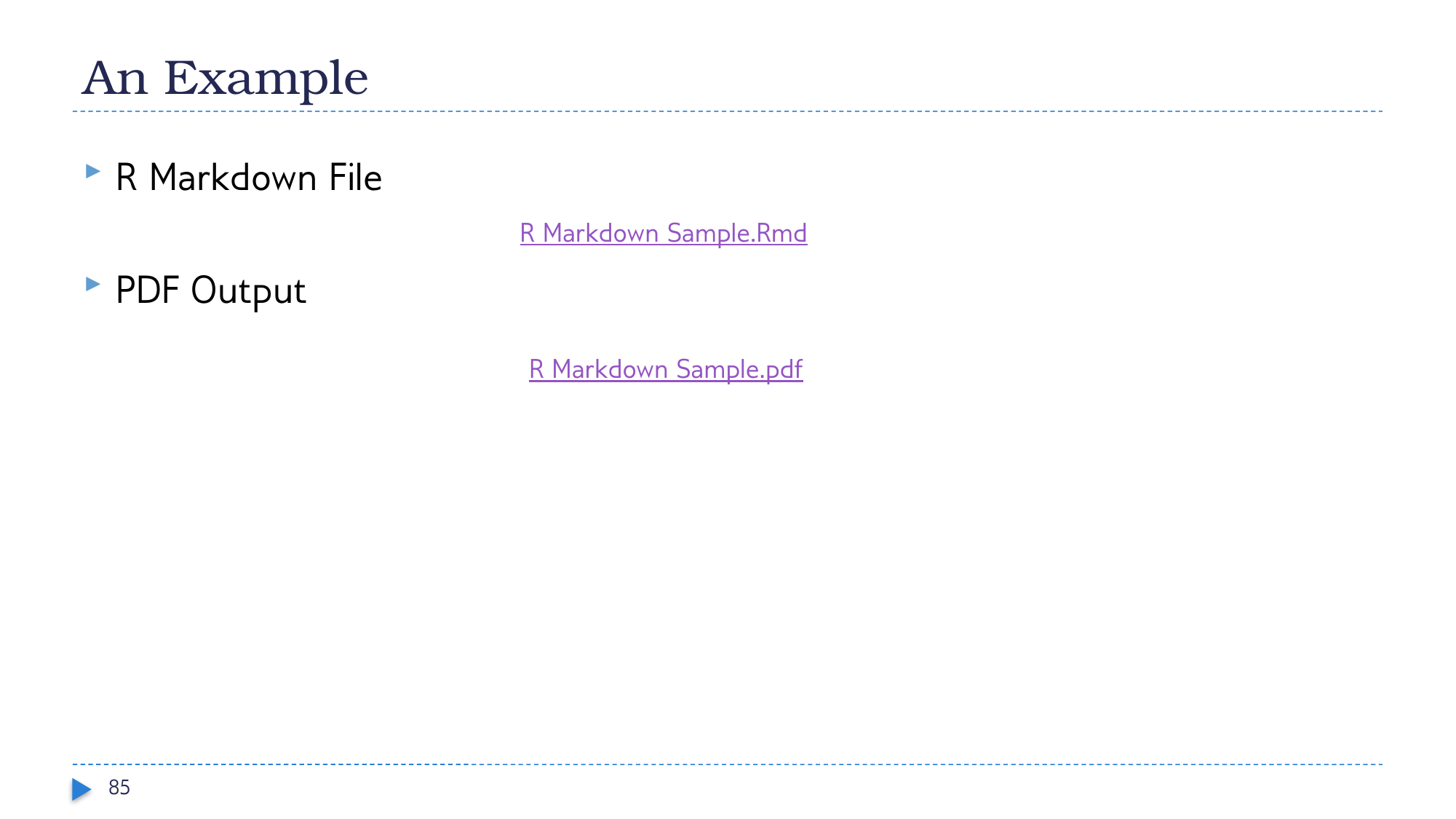

# An Example
R Markdown File

PDF Output
R Markdown Sample.Rmd
R Markdown Sample.pdf
85